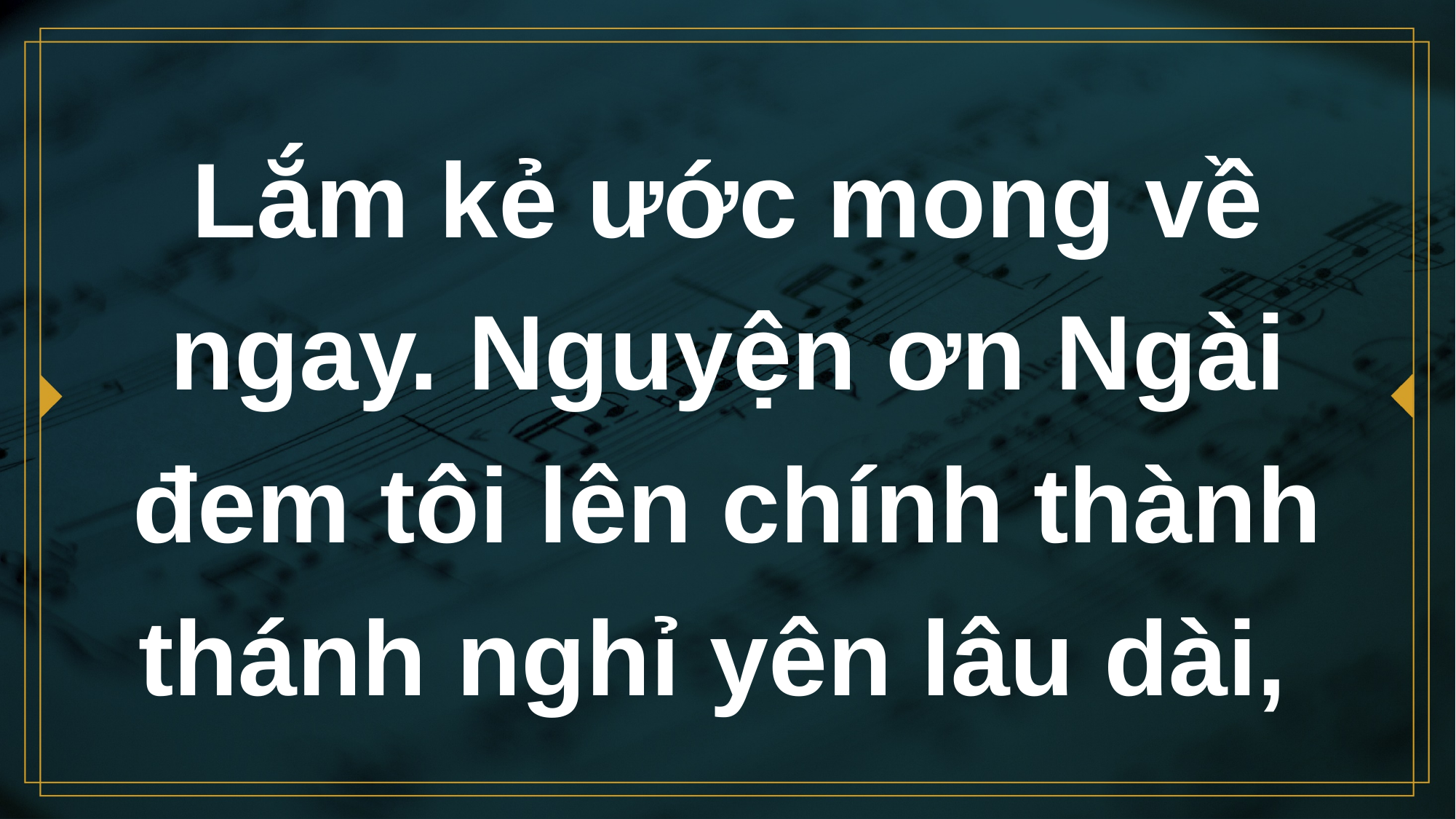

# Lắm kẻ ước mong về ngay. Nguyện ơn Ngài đem tôi lên chính thành thánh nghỉ yên lâu dài,